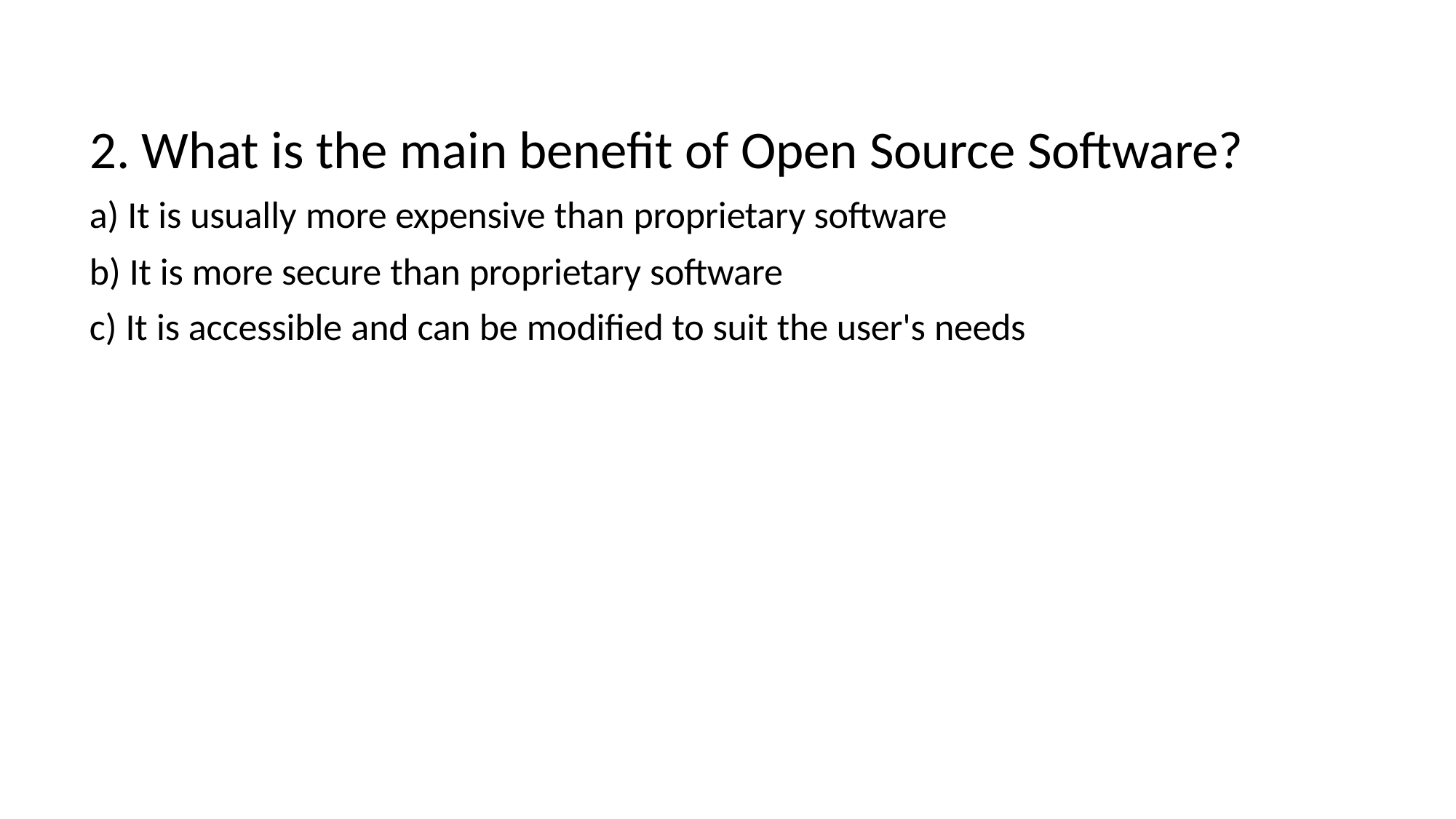

# 2. What is the main benefit of Open Source Software?
It is usually more expensive than proprietary software
It is more secure than proprietary software
It is accessible and can be modified to suit the user's needs